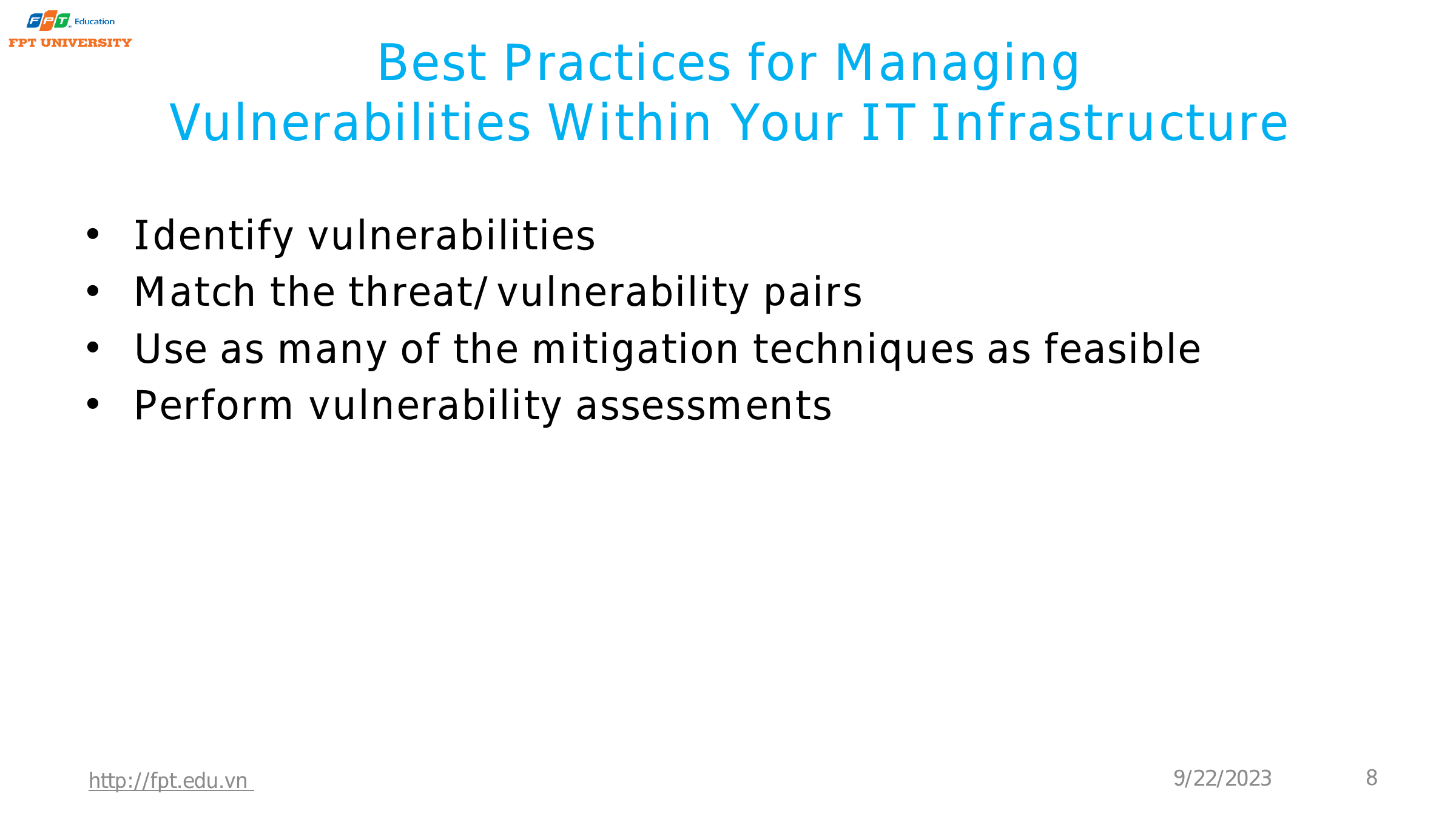

# Best Practices for Managing Vulnerabilities Within Your IT Infrastructure
Identify vulnerabilities
Match the threat/vulnerability pairs
Use as many of the mitigation techniques as feasible
Perform vulnerability assessments
http://fpt.edu.vn
9/22/2023
8